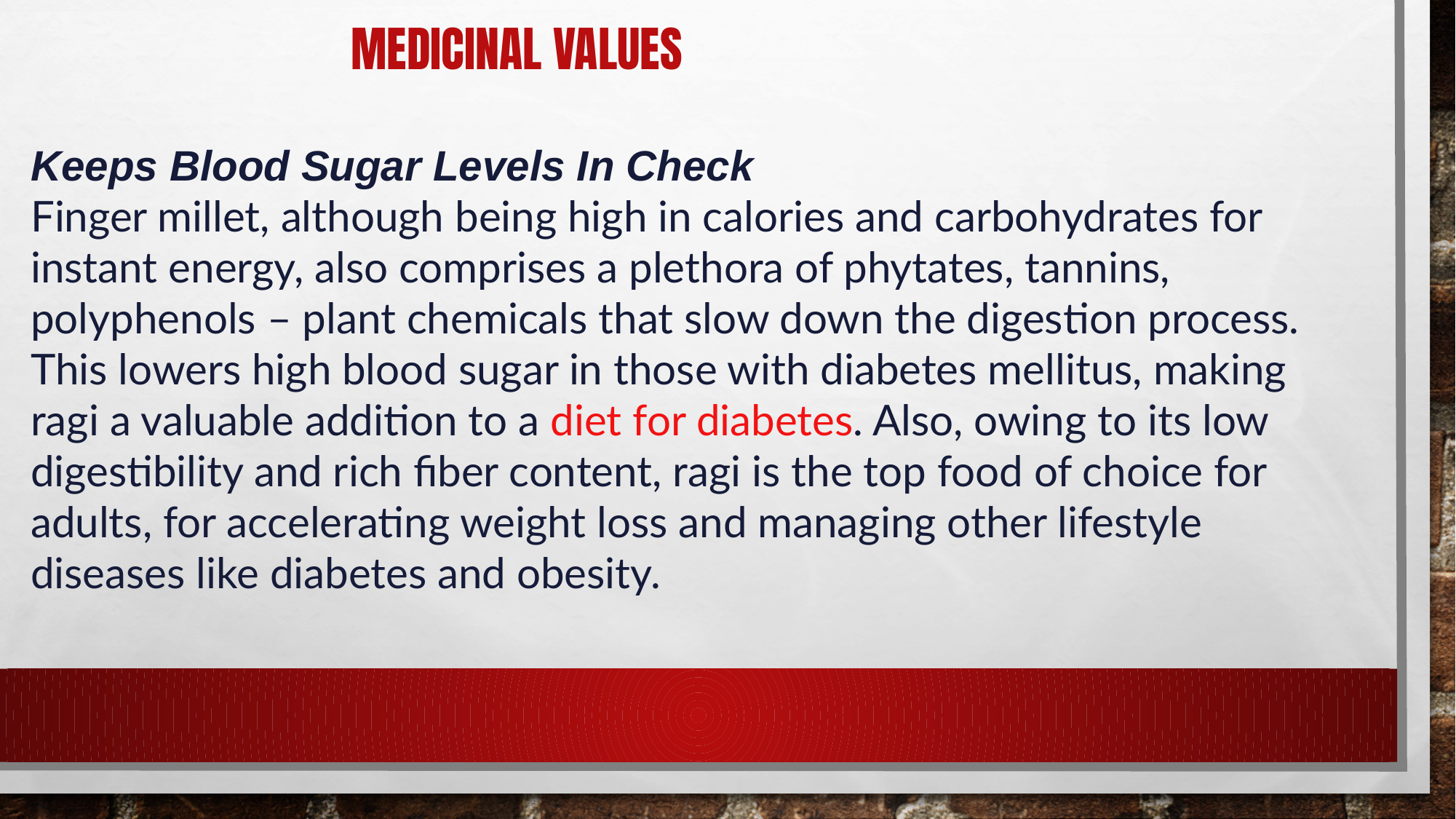

# Medicinal values
Keeps Blood Sugar Levels In Check
Finger millet, although being high in calories and carbohydrates for instant energy, also comprises a plethora of phytates, tannins, polyphenols – plant chemicals that slow down the digestion process. This lowers high blood sugar in those with diabetes mellitus, making ragi a valuable addition to a diet for diabetes. Also, owing to its low digestibility and rich fiber content, ragi is the top food of choice for adults, for accelerating weight loss and managing other lifestyle diseases like diabetes and obesity.